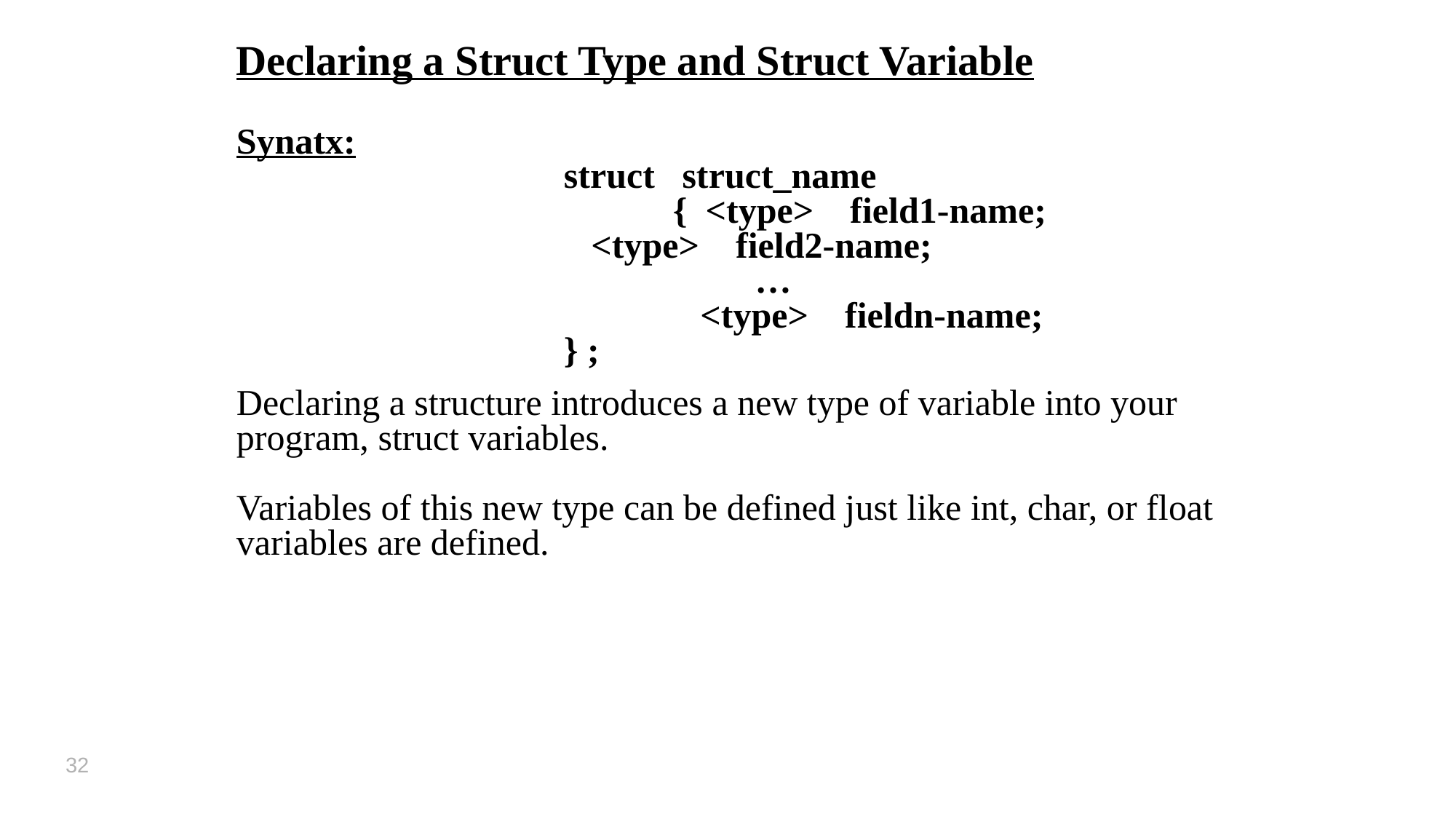

# Declaring a Struct Type and Struct Variable
Synatx:
               		struct   struct_name
		               	{  <type>    field1-name;
                  	               <type>    field2-name;
		                                 …
		                           <type>    fieldn-name;
                		} ;

Declaring a structure introduces a new type of variable into your program, struct variables.

Variables of this new type can be defined just like int, char, or float variables are defined.
32